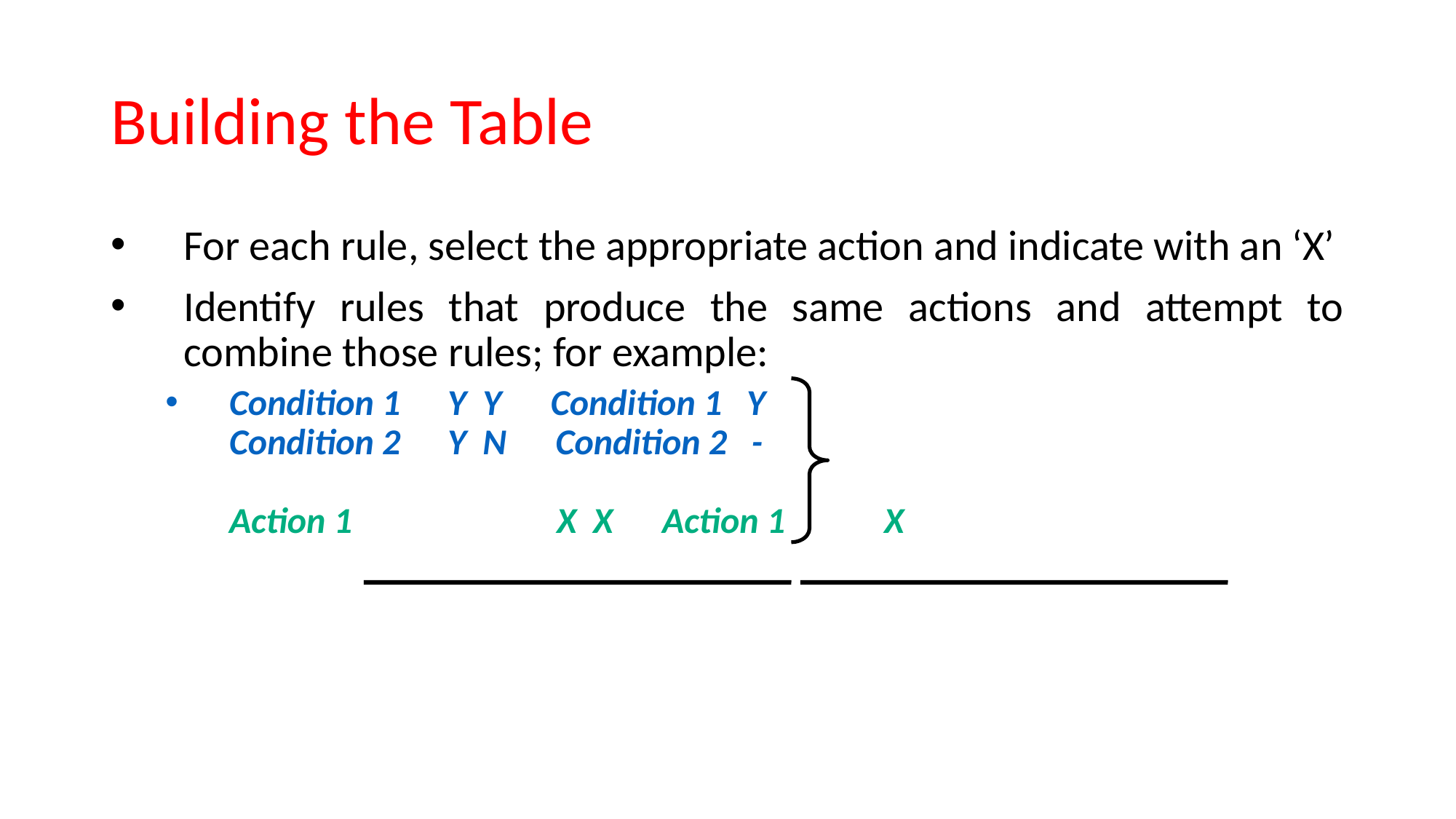

# Building the Table
For each rule, select the appropriate action and indicate with an ‘X’
Identify rules that produce the same actions and attempt to combine those rules; for example:
Condition 1	Y  Y      Condition 1   Y
Condition 2	Y  N      Condition 2   -
Action 1		X  X      Action 1	X